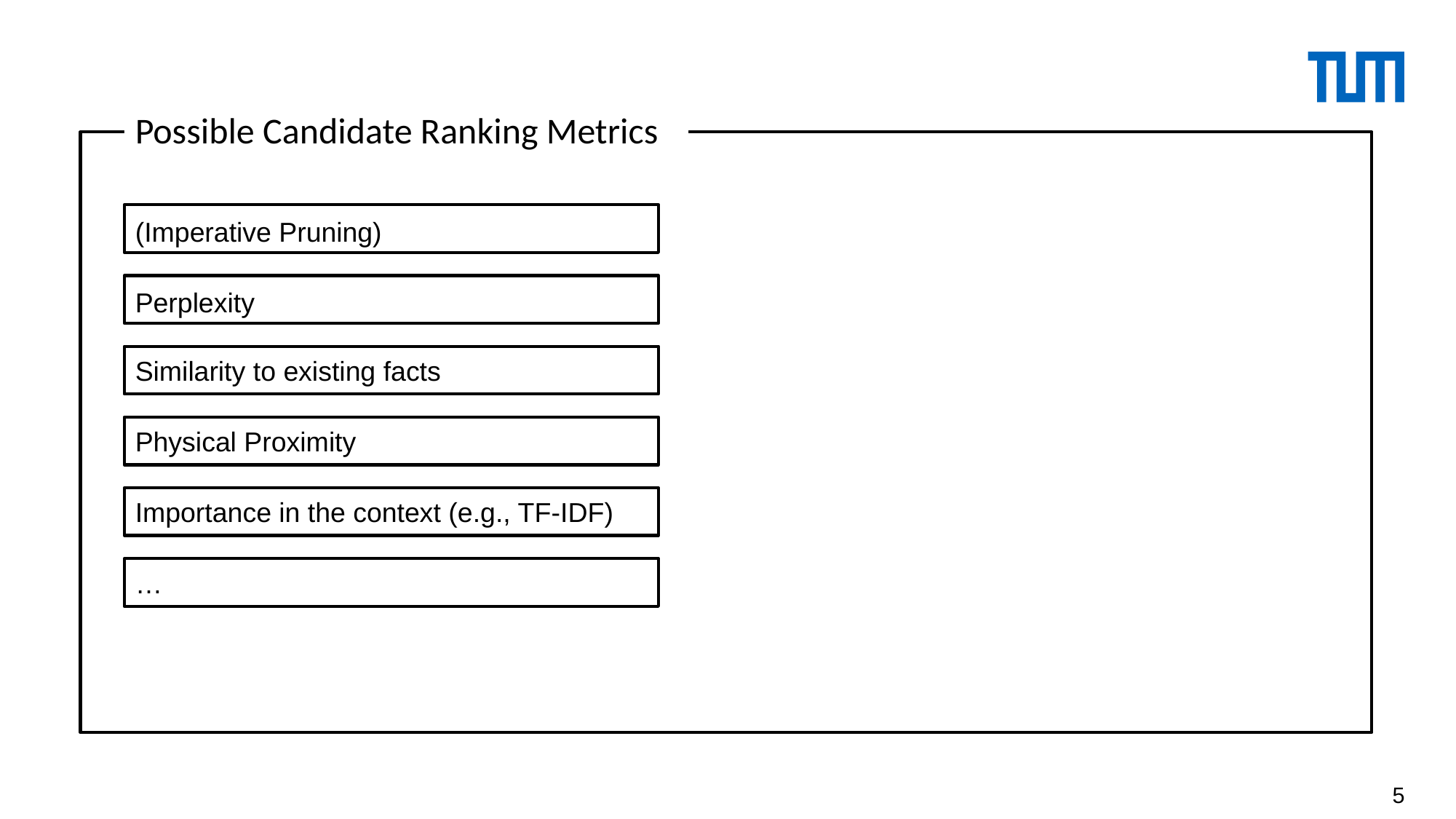

Possible Candidate Ranking Metrics

(Imperative Pruning)
Perplexity
Similarity to existing facts
Physical Proximity
Importance in the context (e.g., TF-IDF)
…
5